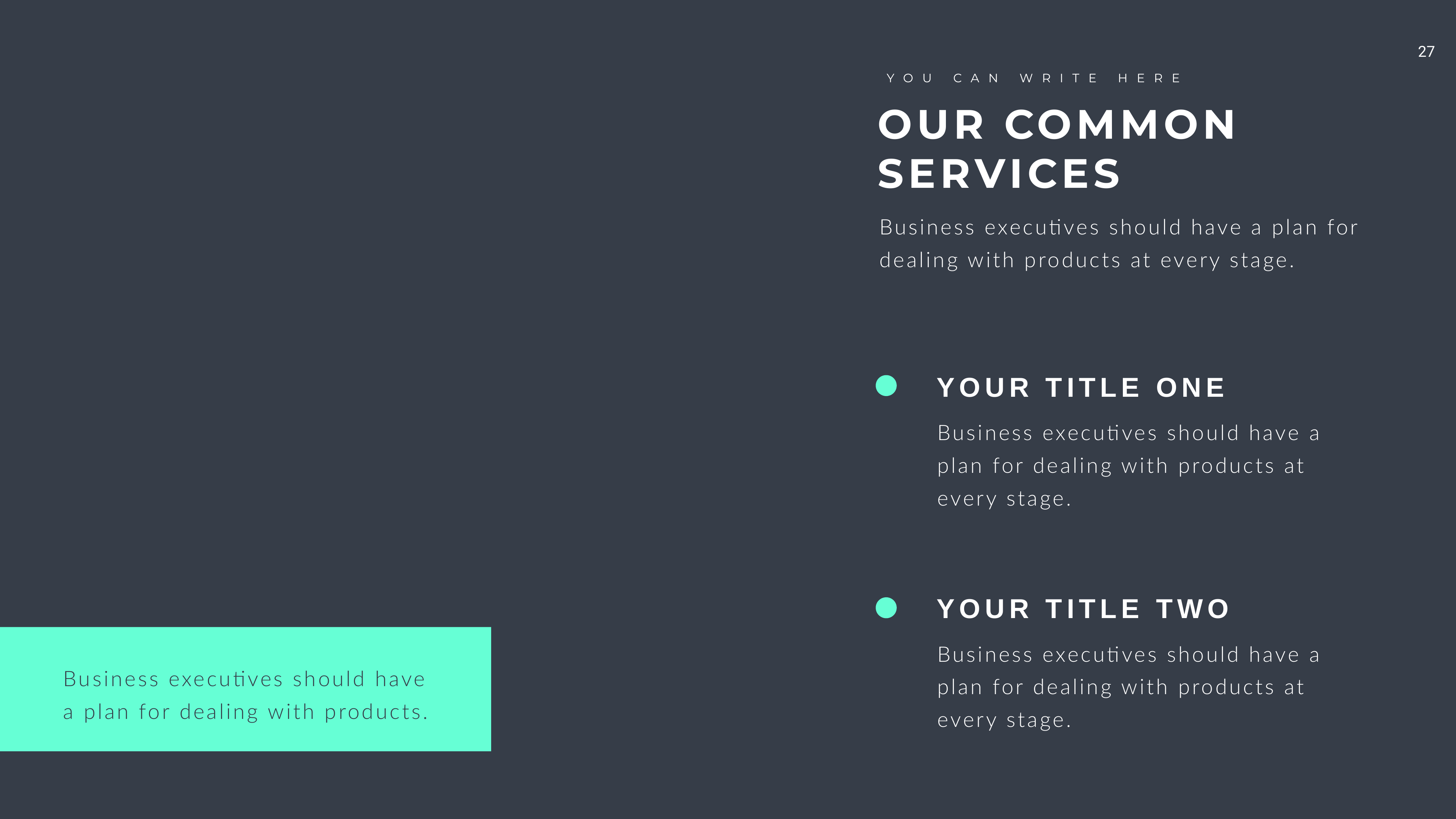

YOU CAN WRITE HERE
OUR COMMON SERVICES
Business executives should have a plan for dealing with products at every stage.
YOUR TITLE ONE

Business executives should have a plan for dealing with products at every stage.
YOUR TITLE TWO

Business executives should have a plan for dealing with products at every stage.
Business executives should have a plan for dealing with products.